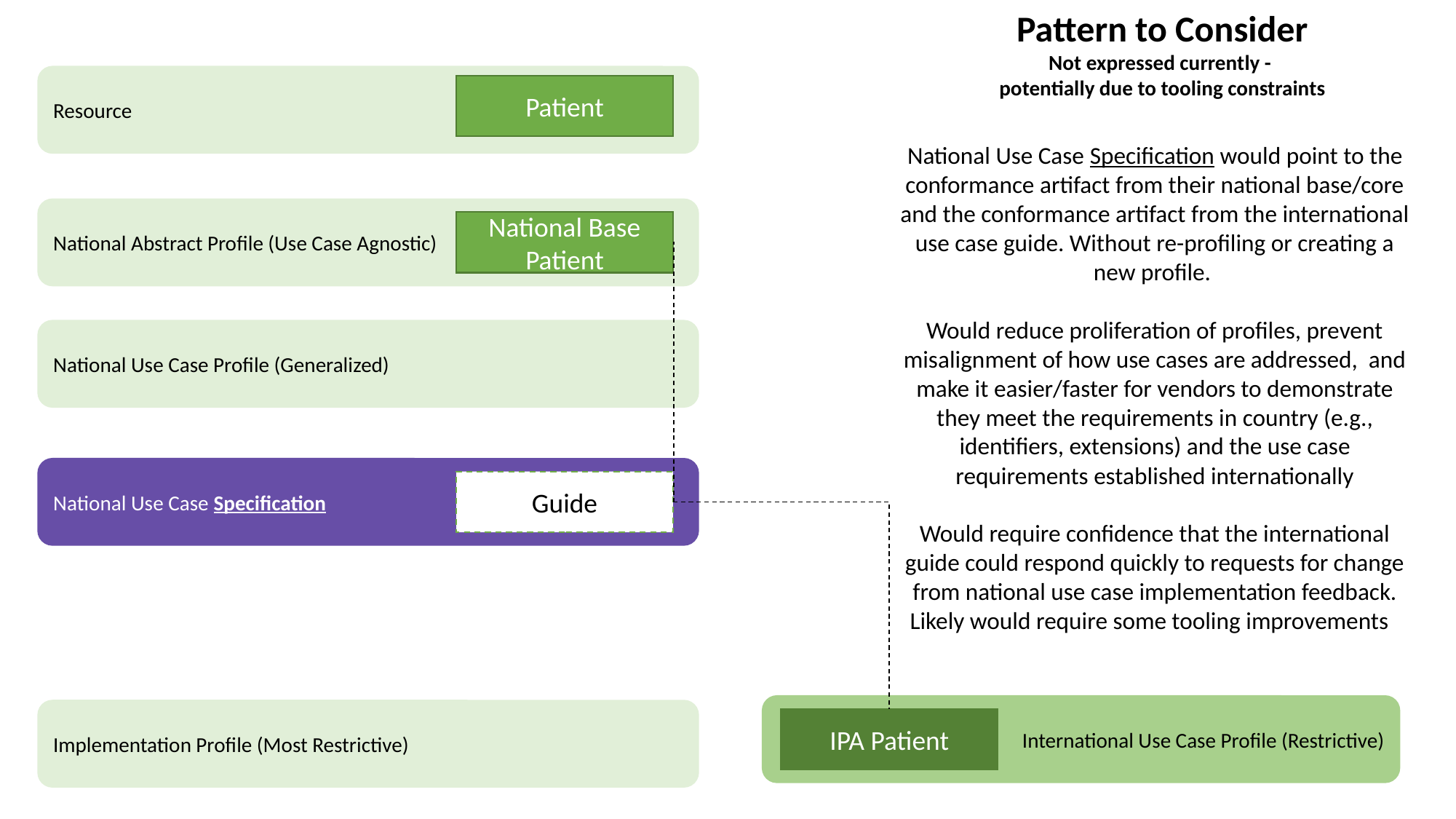

Pattern to Consider
Not expressed currently -
potentially due to tooling constraints
Resource
Patient
National Use Case Specification would point to the conformance artifact from their national base/core and the conformance artifact from the international use case guide. Without re-profiling or creating a new profile.

Would reduce proliferation of profiles, prevent misalignment of how use cases are addressed,  and make it easier/faster for vendors to demonstrate they meet the requirements in country (e.g., identifiers, extensions) and the use case requirements established internationally

Would require confidence that the international guide could respond quickly to requests for change from national use case implementation feedback. Likely would require some tooling improvements
National Abstract Profile (Use Case Agnostic)
National Base Patient
National Use Case Profile (Generalized)
National Use Case Specification
Guide
International Use Case Profile (Restrictive)
Implementation Profile (Most Restrictive)
IPA Patient